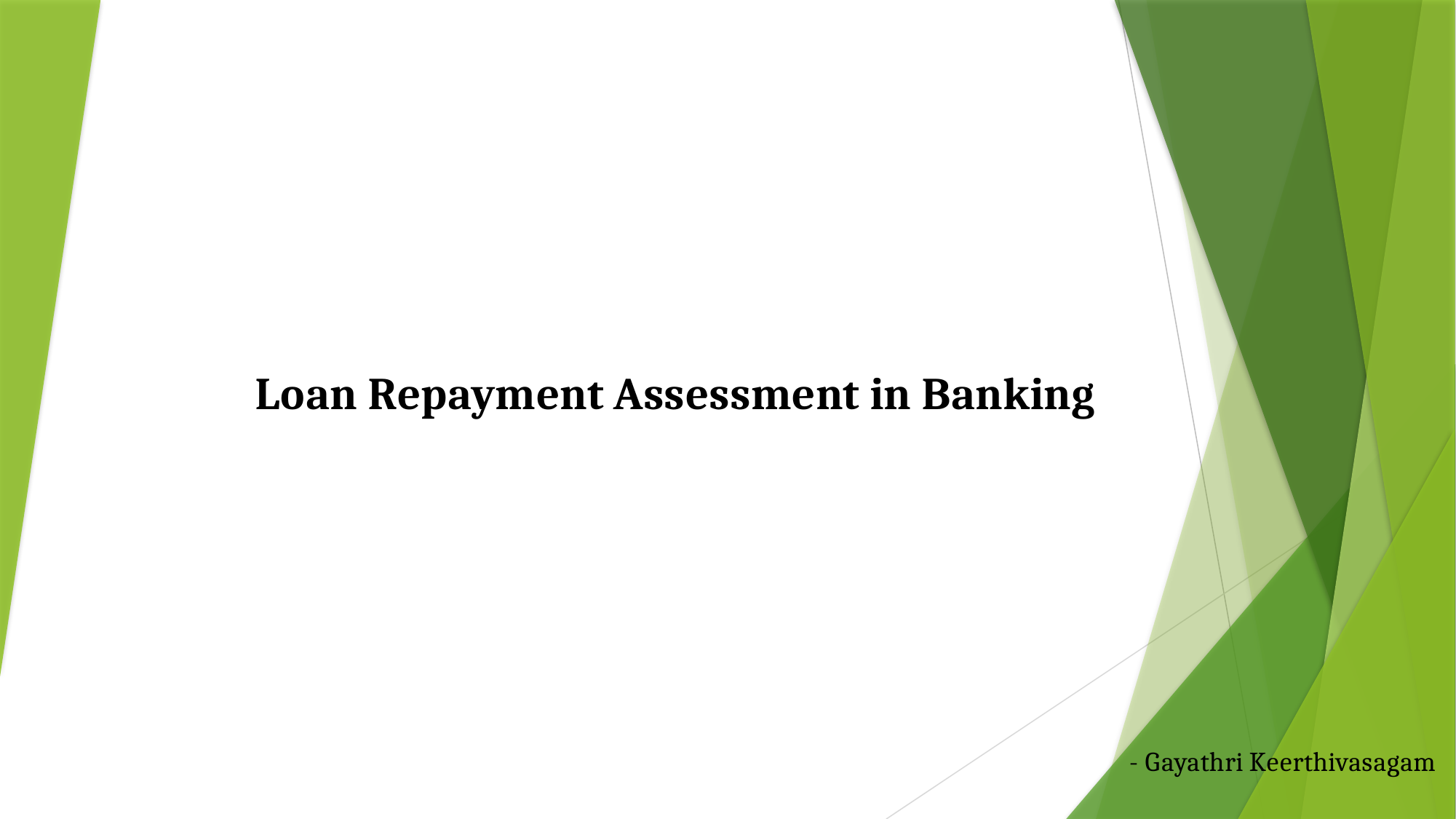

# Loan Repayment Assessment in Banking

- Gayathri Keerthivasagam